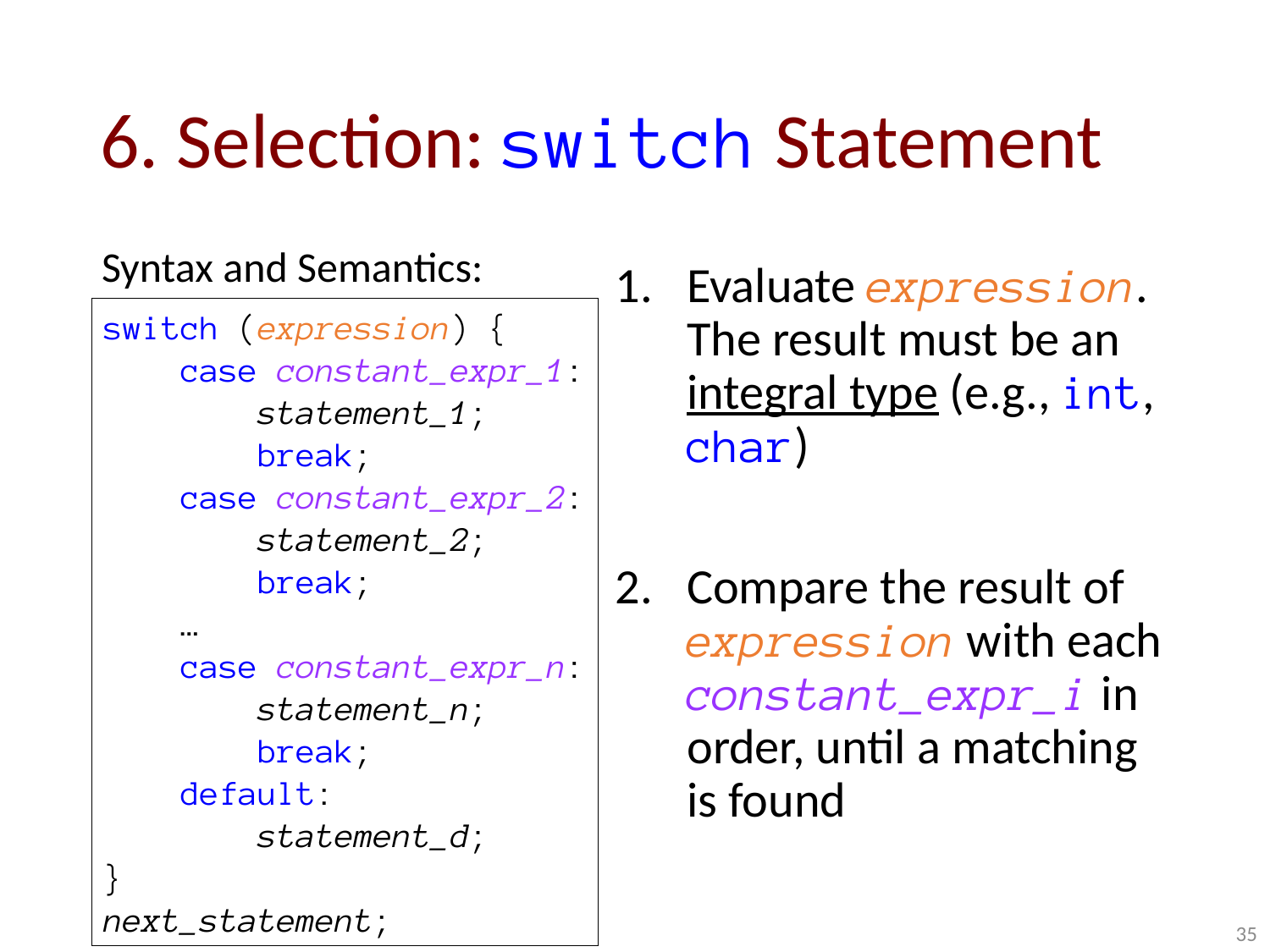

# 6. Selection: switch Statement
Syntax and Semantics:
Evaluate expression. The result must be an integral type (e.g., int, char)

Compare the result of expression with each constant_expr_i in order, until a matching is found
switch (expression) {
    case constant_expr_1:
        statement_1;
        break;
    case constant_expr_2:
        statement_2;
        break;
    …
    case constant_expr_n:
        statement_n;
        break;
    default:
        statement_d;
}
next_statement;
35